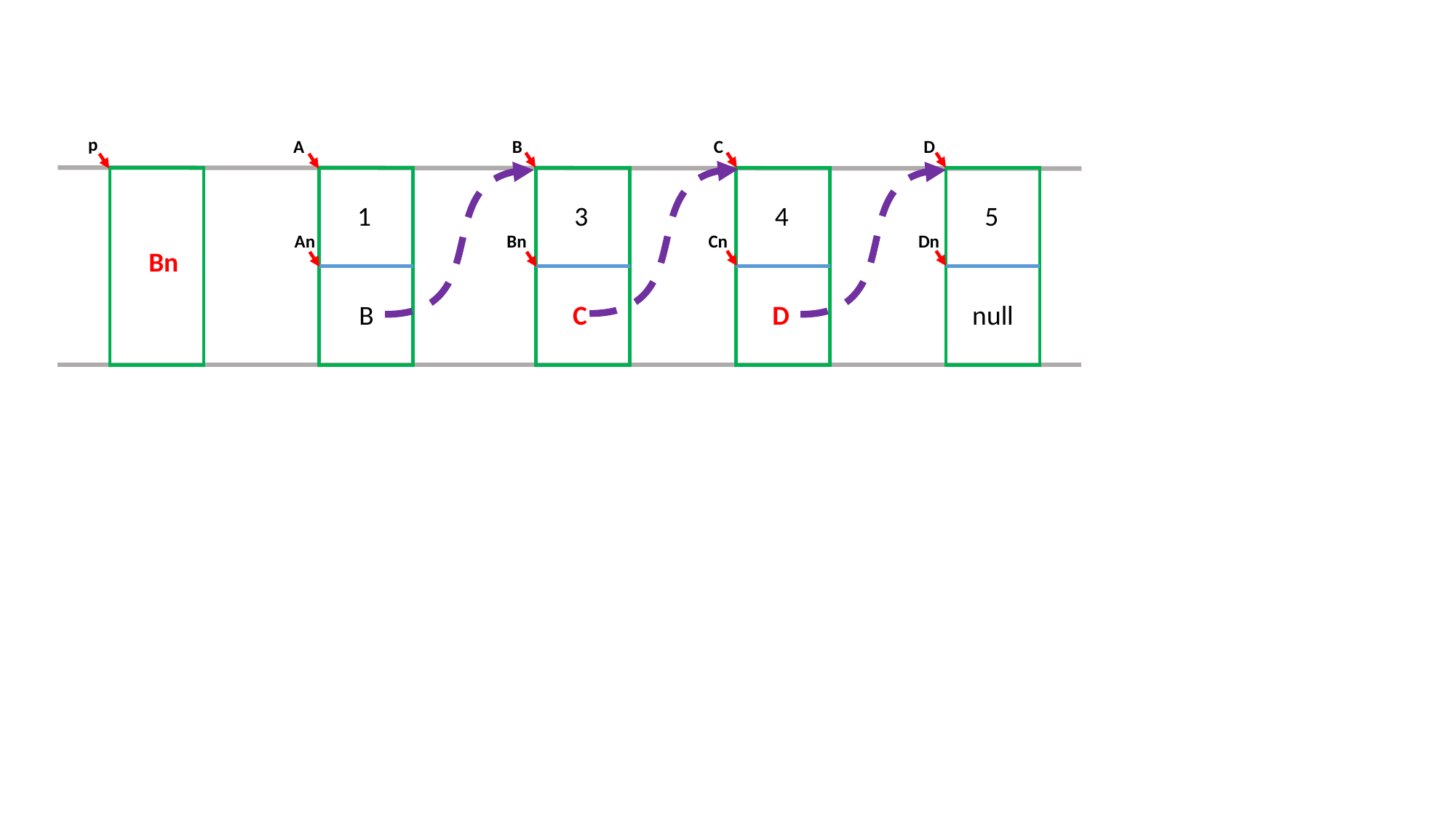

p
A
B
C
D

1
3
4
5
An
Bn
Cn
Dn
Bn
B
C
 D
null